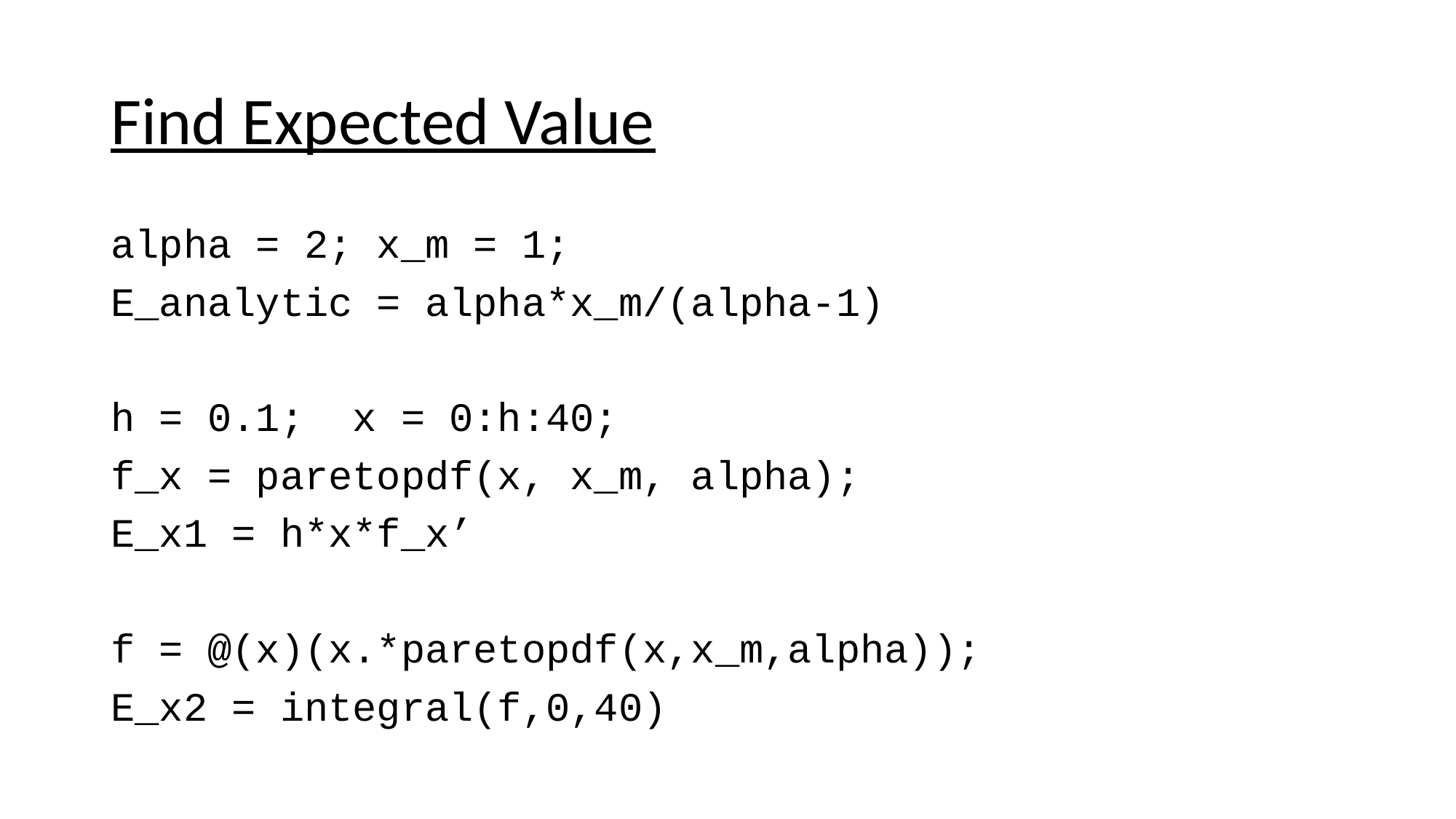

# Find Expected Value
alpha = 2; x_m = 1;
E_analytic = alpha*x_m/(alpha-1)

h = 0.1;  x = 0:h:40;
f_x = paretopdf(x, x_m, alpha);
E_x1 = h*x*f_x’

f = @(x)(x.*paretopdf(x,x_m,alpha));
E_x2 = integral(f,0,40)